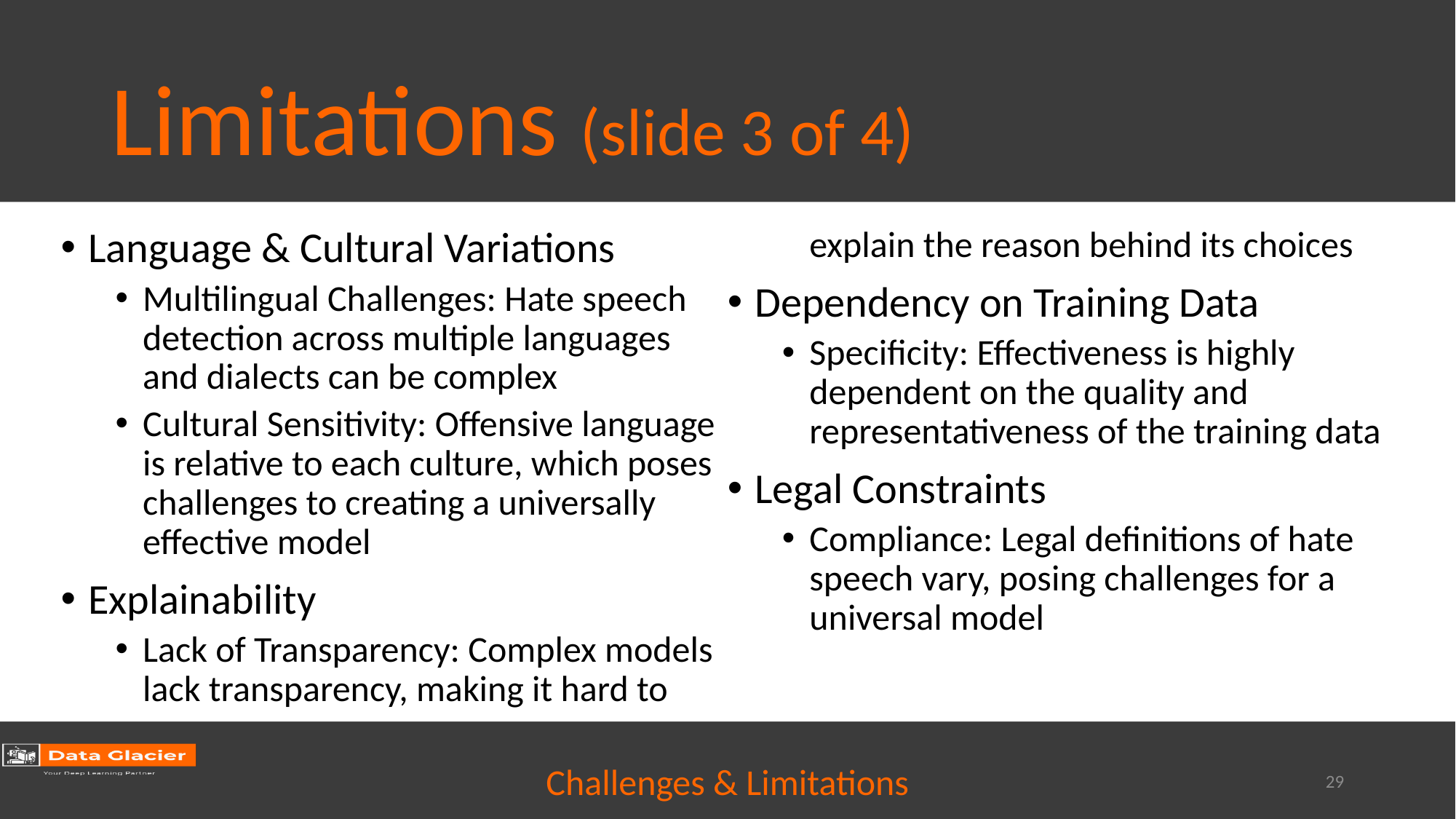

# Limitations (slide 3 of 4)
Language & Cultural Variations
Multilingual Challenges: Hate speech detection across multiple languages and dialects can be complex
Cultural Sensitivity: Offensive language is relative to each culture, which poses challenges to creating a universally effective model
Explainability
Lack of Transparency: Complex models lack transparency, making it hard to explain the reason behind its choices
Dependency on Training Data
Specificity: Effectiveness is highly dependent on the quality and representativeness of the training data
Legal Constraints
Compliance: Legal definitions of hate speech vary, posing challenges for a universal model
Challenges & Limitations
29